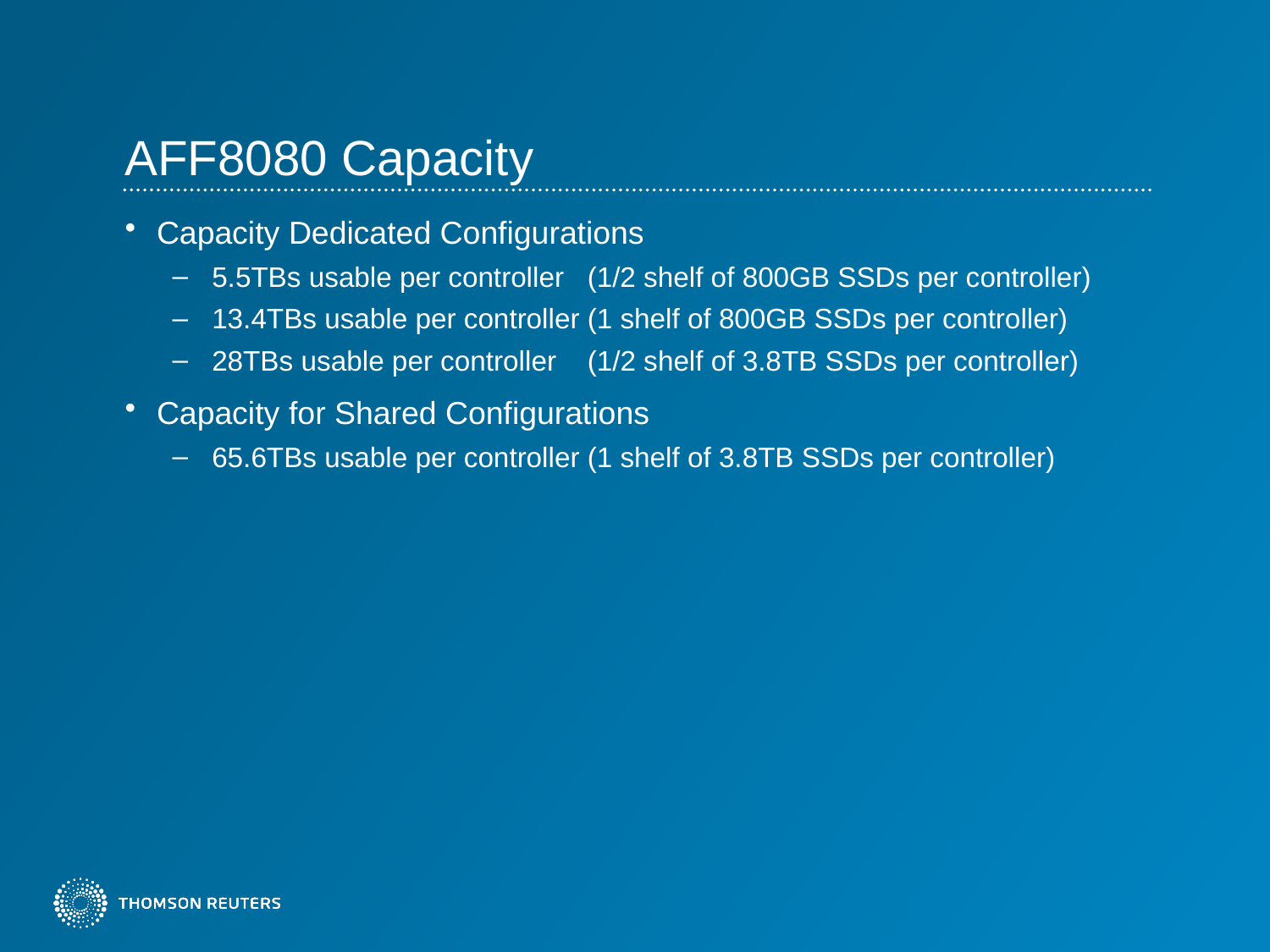

# AFF8080 Capacity
Capacity Dedicated Configurations
5.5TBs usable per controller   (1/2 shelf of 800GB SSDs per controller)
13.4TBs usable per controller (1 shelf of 800GB SSDs per controller)
28TBs usable per controller    (1/2 shelf of 3.8TB SSDs per controller)
Capacity for Shared Configurations
65.6TBs usable per controller (1 shelf of 3.8TB SSDs per controller)